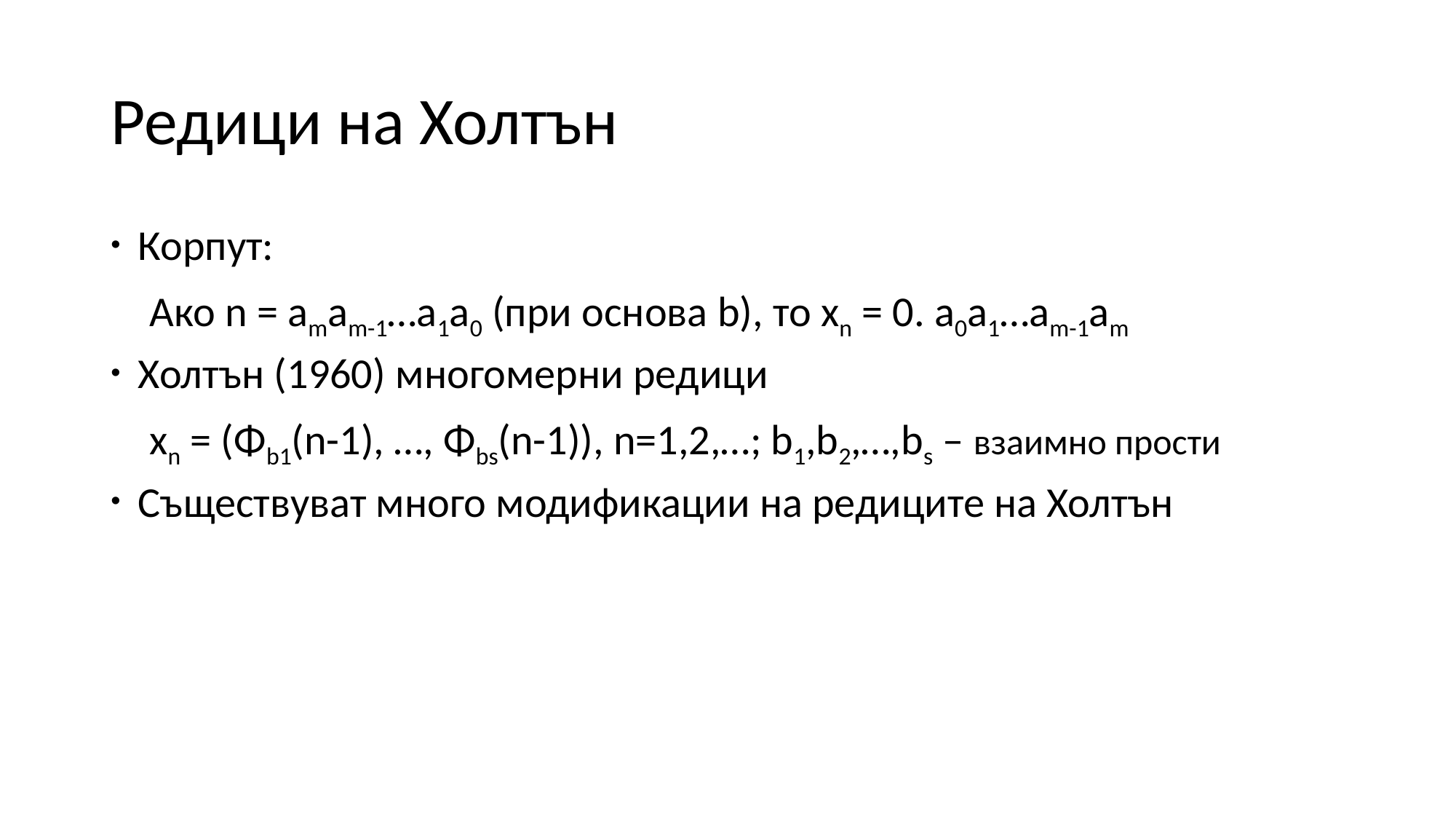

# Редици на Холтън
Корпут:
    Ако n = amam-1…a1a0 (при основа b), то xn = 0. a0a1…am-1am
Холтън (1960) многомерни редици
    xn = (Φb1(n-1), …, Φbs(n-1)), n=1,2,…; b1,b2,…,bs – взаимно прости
Съществуват много модификации на редиците на Холтън